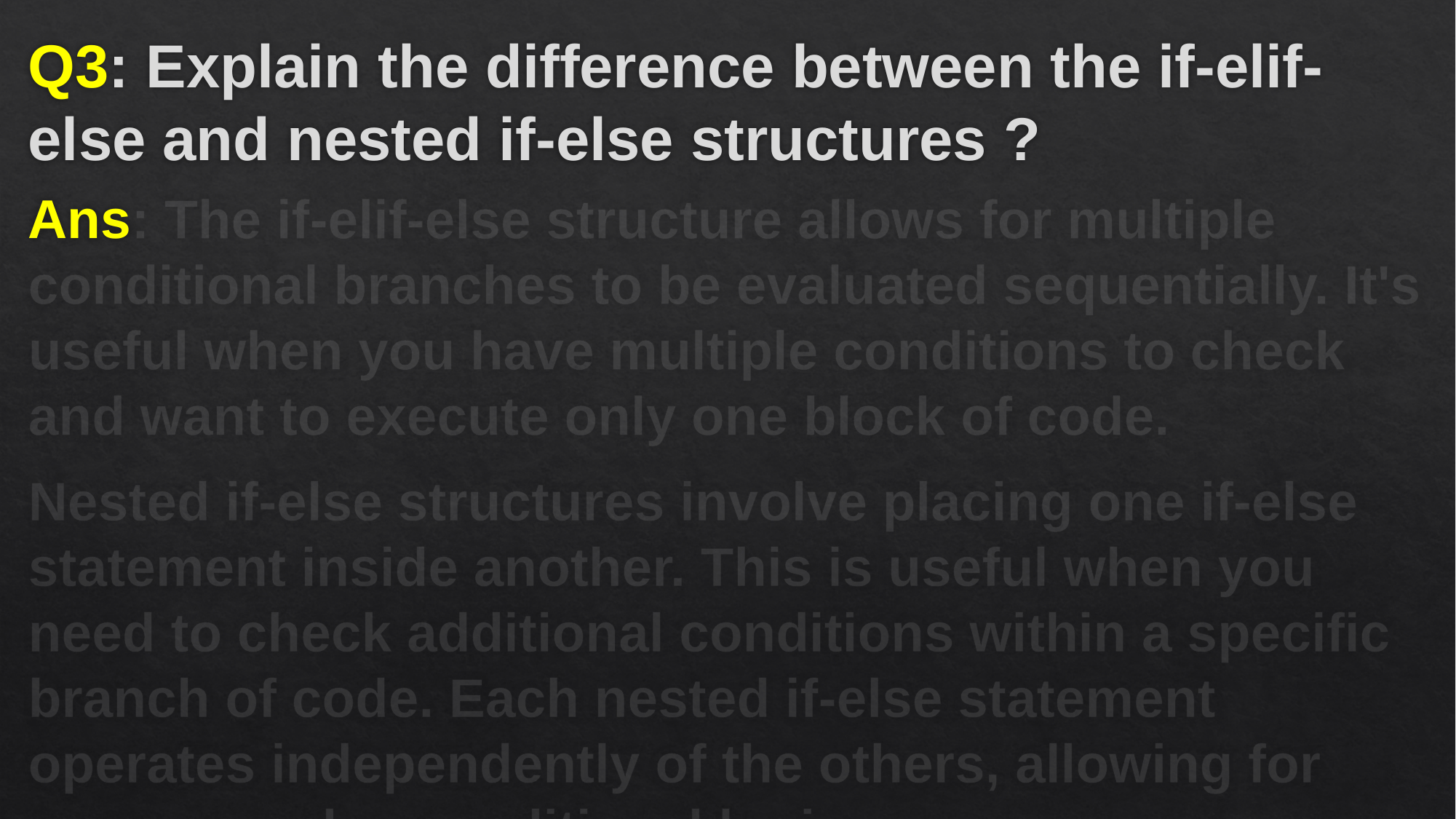

# Q3: Explain the difference between the if-elif-else and nested if-else structures ?
Ans: The if-elif-else structure allows for multiple conditional branches to be evaluated sequentially. It's useful when you have multiple conditions to check and want to execute only one block of code.
Nested if-else structures involve placing one if-else statement inside another. This is useful when you need to check additional conditions within a specific branch of code. Each nested if-else statement operates independently of the others, allowing for more complex conditional logic.